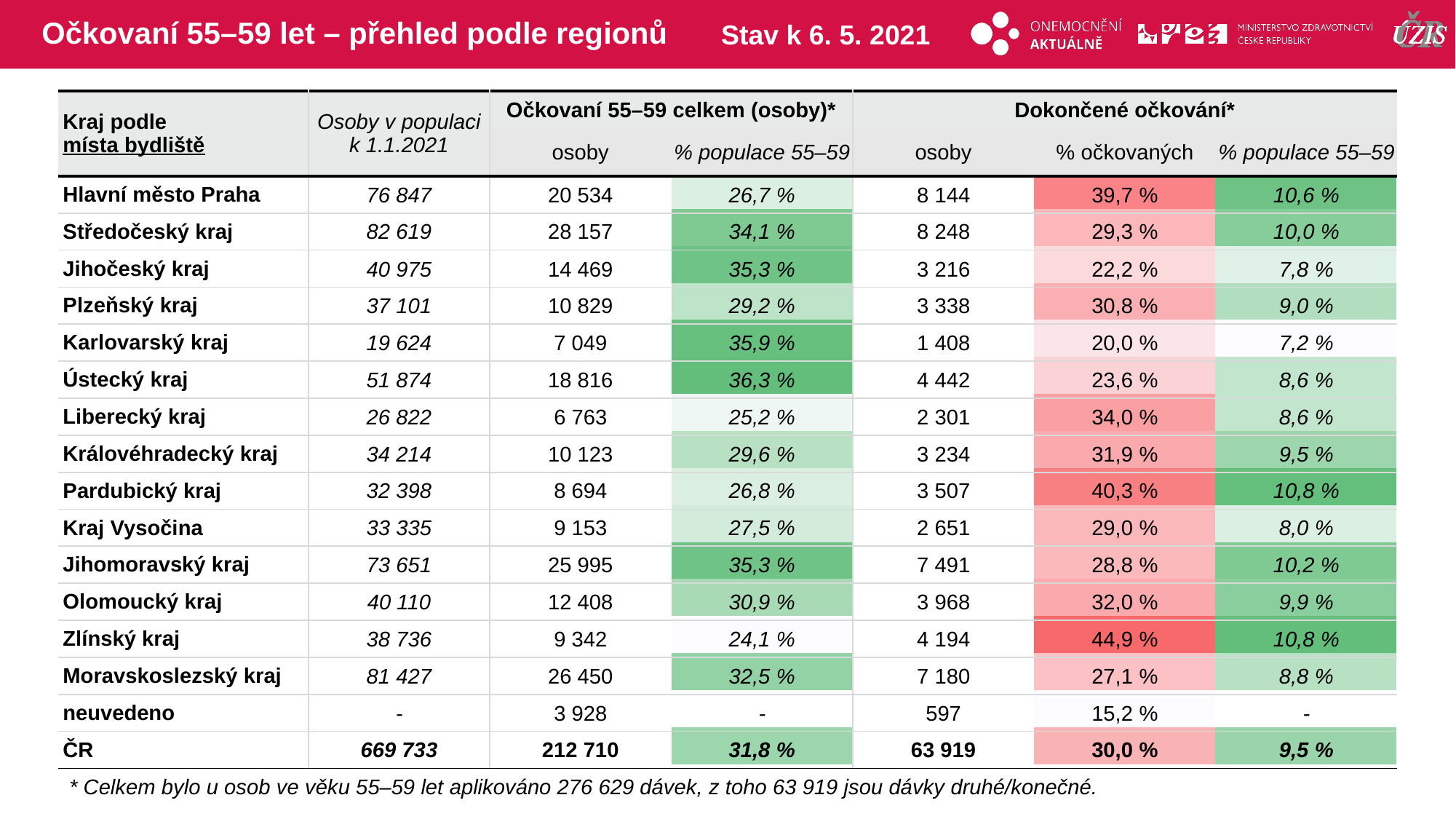

# Očkovaní 55–59 let – přehled podle regionů
Stav k 6. 5. 2021
| Kraj podle místa bydliště | Osoby v populaci k 1.1.2021 | Očkovaní 55–59 celkem (osoby)\* |  | Dokončené očkování\* |  |  |
| --- | --- | --- | --- | --- | --- | --- |
|  |  | osoby | % populace 55–59 | osoby | % očkovaných | % populace 55–59 |
| Hlavní město Praha | 76 847 | 20 534 | 26,7 % | 8 144 | 39,7 % | 10,6 % |
| Středočeský kraj | 82 619 | 28 157 | 34,1 % | 8 248 | 29,3 % | 10,0 % |
| Jihočeský kraj | 40 975 | 14 469 | 35,3 % | 3 216 | 22,2 % | 7,8 % |
| Plzeňský kraj | 37 101 | 10 829 | 29,2 % | 3 338 | 30,8 % | 9,0 % |
| Karlovarský kraj | 19 624 | 7 049 | 35,9 % | 1 408 | 20,0 % | 7,2 % |
| Ústecký kraj | 51 874 | 18 816 | 36,3 % | 4 442 | 23,6 % | 8,6 % |
| Liberecký kraj | 26 822 | 6 763 | 25,2 % | 2 301 | 34,0 % | 8,6 % |
| Královéhradecký kraj | 34 214 | 10 123 | 29,6 % | 3 234 | 31,9 % | 9,5 % |
| Pardubický kraj | 32 398 | 8 694 | 26,8 % | 3 507 | 40,3 % | 10,8 % |
| Kraj Vysočina | 33 335 | 9 153 | 27,5 % | 2 651 | 29,0 % | 8,0 % |
| Jihomoravský kraj | 73 651 | 25 995 | 35,3 % | 7 491 | 28,8 % | 10,2 % |
| Olomoucký kraj | 40 110 | 12 408 | 30,9 % | 3 968 | 32,0 % | 9,9 % |
| Zlínský kraj | 38 736 | 9 342 | 24,1 % | 4 194 | 44,9 % | 10,8 % |
| Moravskoslezský kraj | 81 427 | 26 450 | 32,5 % | 7 180 | 27,1 % | 8,8 % |
| neuvedeno | - | 3 928 | - | 597 | 15,2 % | - |
| ČR | 669 733 | 212 710 | 31,8 % | 63 919 | 30,0 % | 9,5 % |
|  |  |  |  |  |  |
| --- | --- | --- | --- | --- | --- |
|  |  |  |  |  |  |
|  |  |  |  |  |  |
|  |  |  |  |  |  |
|  |  |  |  |  |  |
|  |  |  |  |  |  |
|  |  |  |  |  |  |
|  |  |  |  |  |  |
|  |  |  |  |  |  |
|  |  |  |  |  |  |
|  |  |  |  |  |  |
|  |  |  |  |  |  |
|  |  |  |  |  |  |
|  |  |  |  |  |  |
|  |  |  |  |  |  |
|  |  |  |  |  |  |
* Celkem bylo u osob ve věku 55–59 let aplikováno 276 629 dávek, z toho 63 919 jsou dávky druhé/konečné.